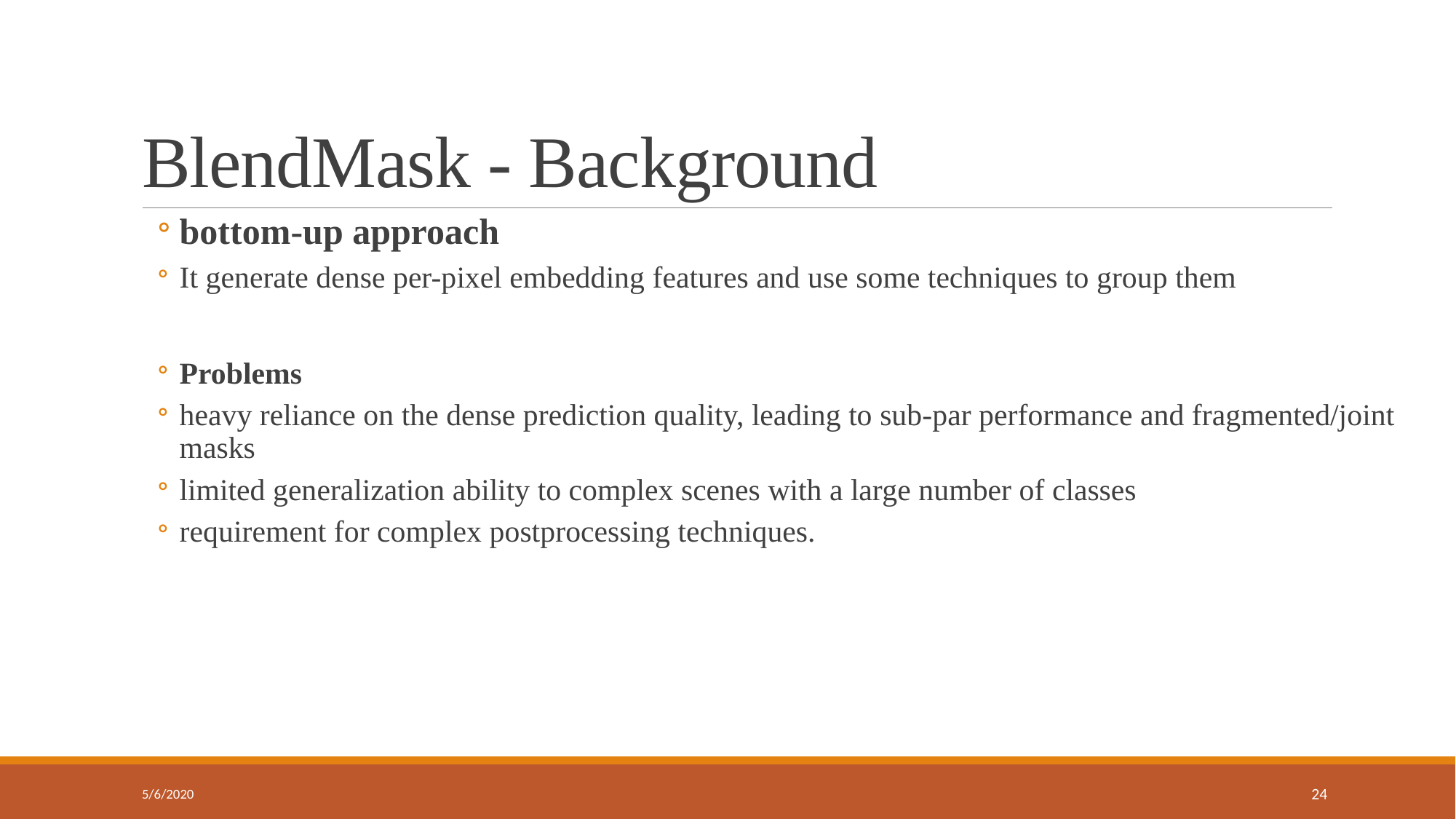

# BlendMask - Background
bottom-up approach
It generate dense per-pixel embedding features and use some techniques to group them

Problems
heavy reliance on the dense prediction quality, leading to sub-par performance and fragmented/joint masks
limited generalization ability to complex scenes with a large number of classes
requirement for complex postprocessing techniques.

5/6/2020
24